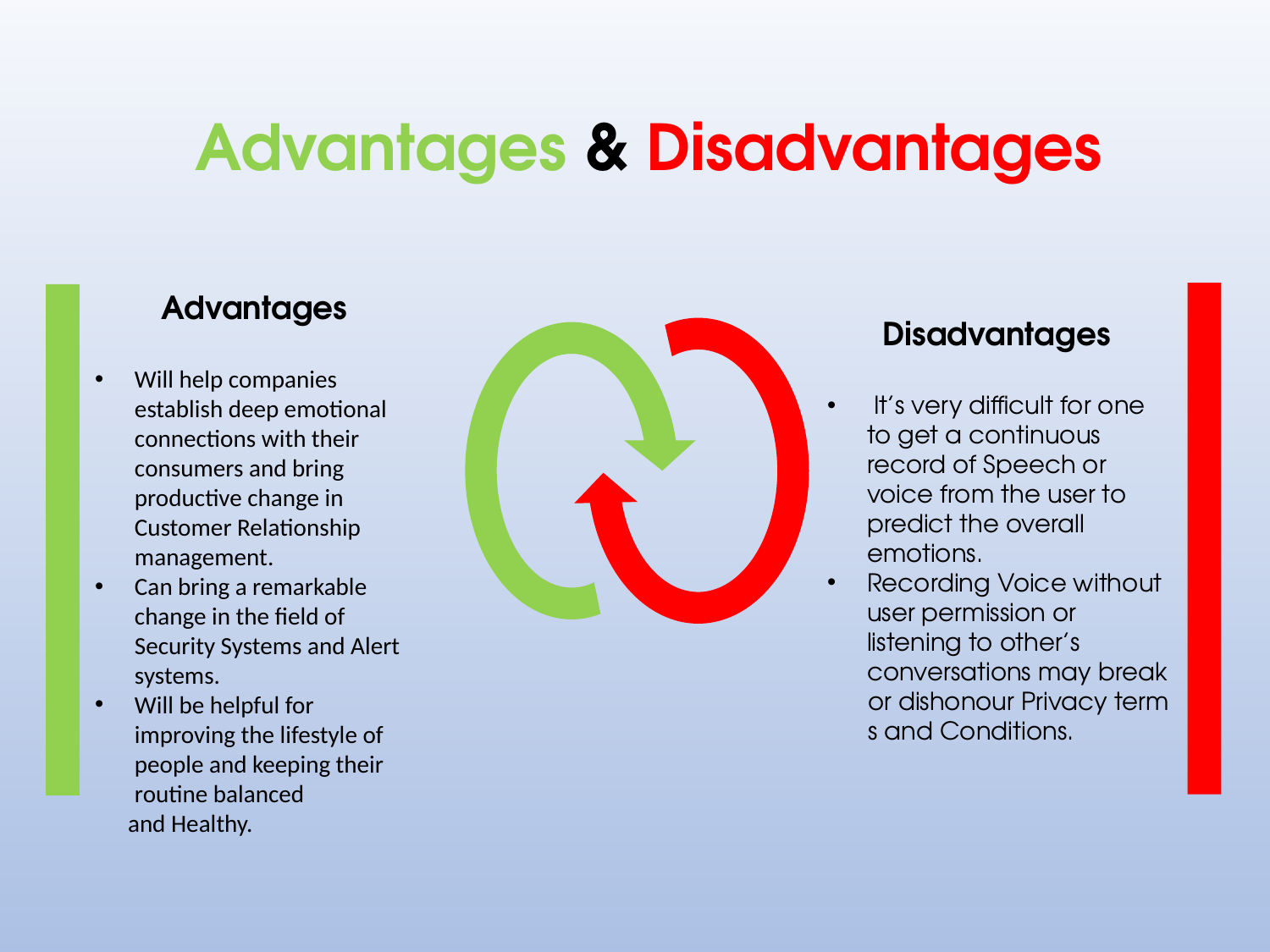

Advantages & Disadvantages
Advantages

Will help companies establish deep emotional connections with their consumers and bring productive change in Customer Relationship management.
Can bring a remarkable change in the field of Security Systems and Alert systems.
Will be helpful for improving the lifestyle of people and keeping their routine balanced
      and Healthy.

Disadvantages

 It’s very difficult for one to get a continuous record of Speech or voice from the user to predict the overall emotions.
Recording Voice without user permission or listening to other’s conversations may break
      or dishonour Privacy term
      s and Conditions.